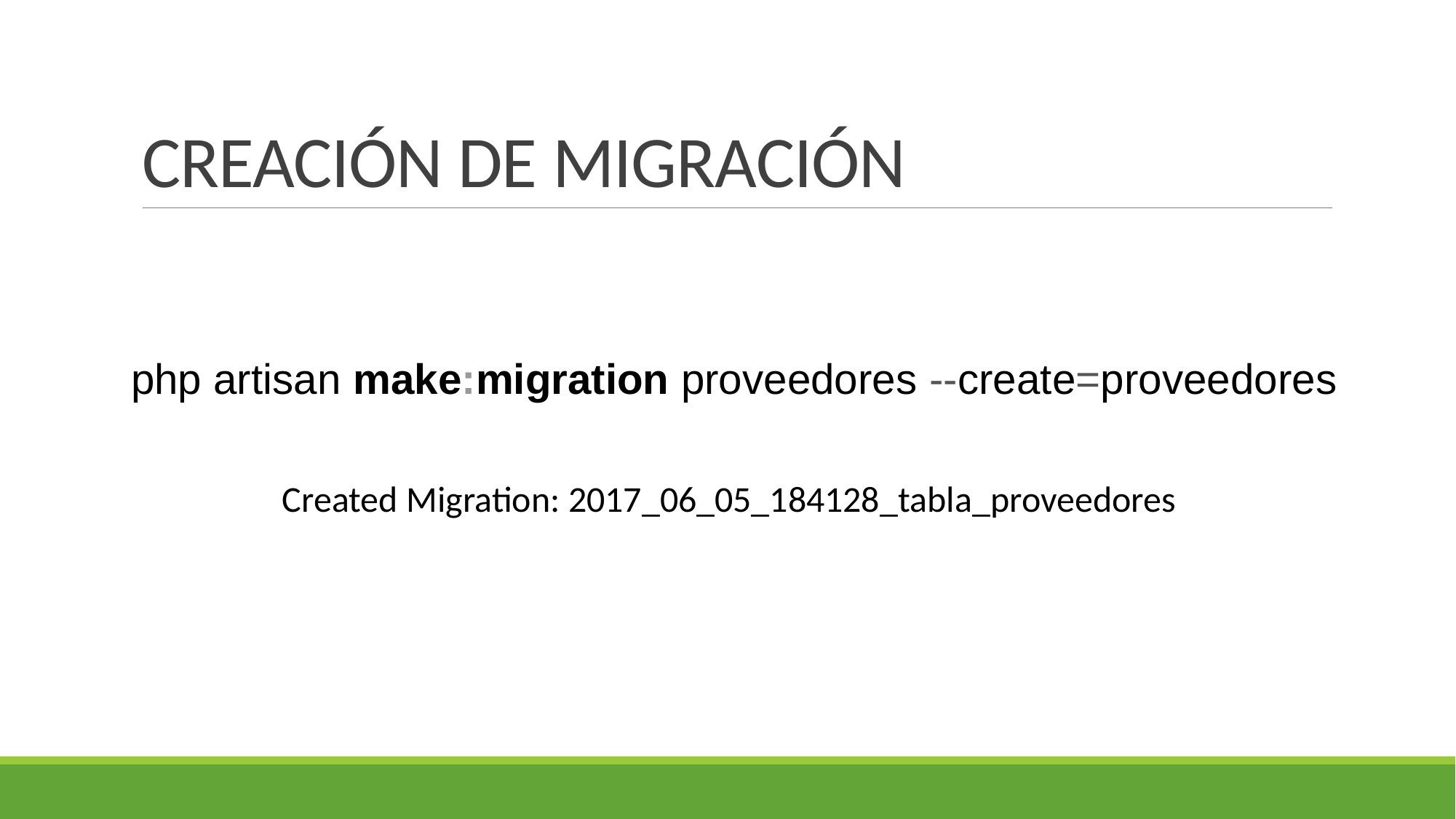

# CREACIÓN DE MIGRACIÓN
php artisan make:migration proveedores --create=proveedores
Created Migration: 2017_06_05_184128_tabla_proveedores